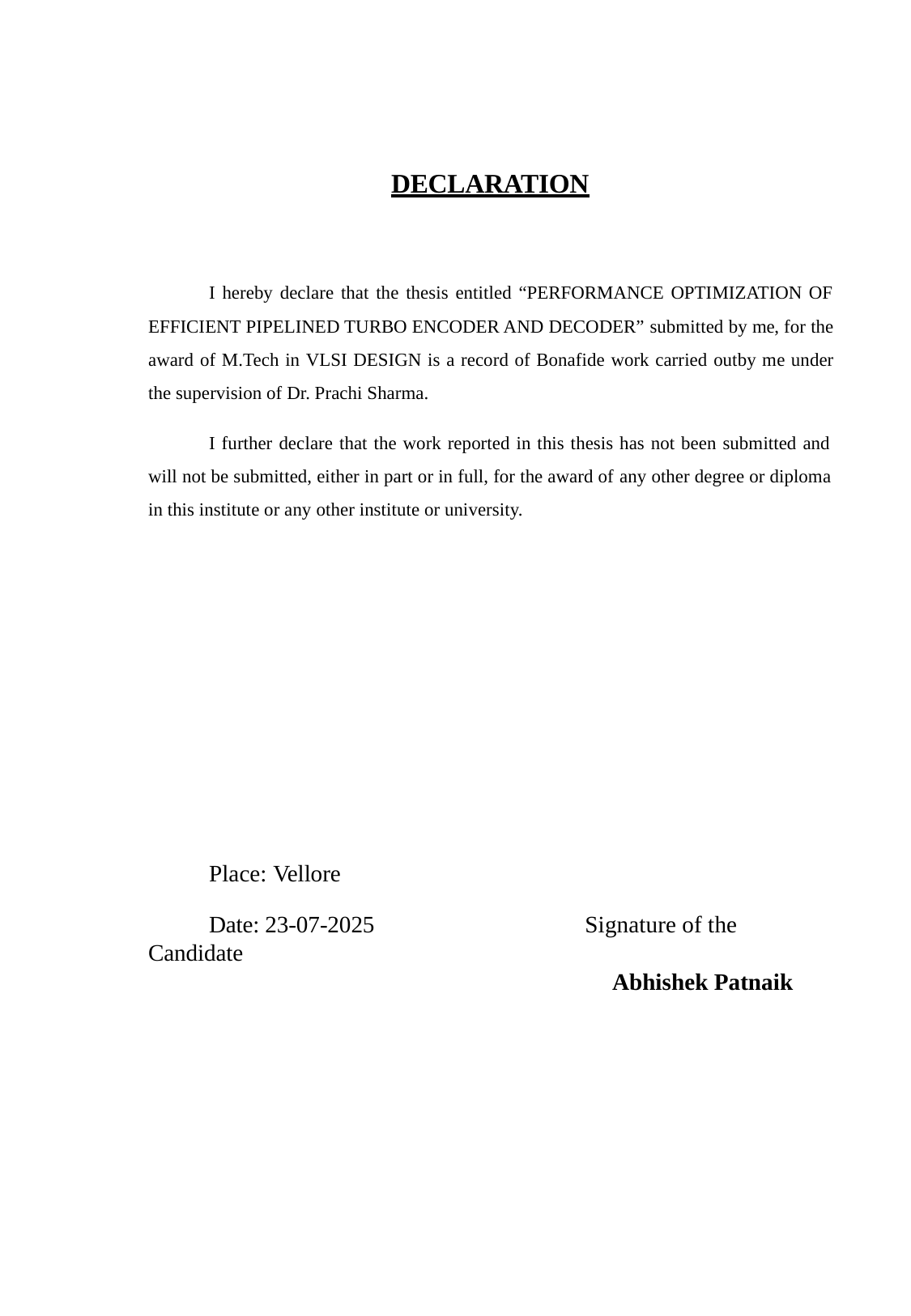

DECLARATION

I hereby declare that the thesis entitled “PERFORMANCE OPTIMIZATION OF EFFICIENT PIPELINED TURBO ENCODER AND DECODER” submitted by me, for the award of M.Tech in VLSI DESIGN is a record of Bonafide work carried outby me under the supervision of Dr. Prachi Sharma.
I further declare that the work reported in this thesis has not been submitted and will not be submitted, either in part or in full, for the award of any other degree or diploma in this institute or any other institute or university.

Place: Vellore

Date: 23-07-2025                                     Signature of the Candidate
                                                                        Abhishek Patnaik